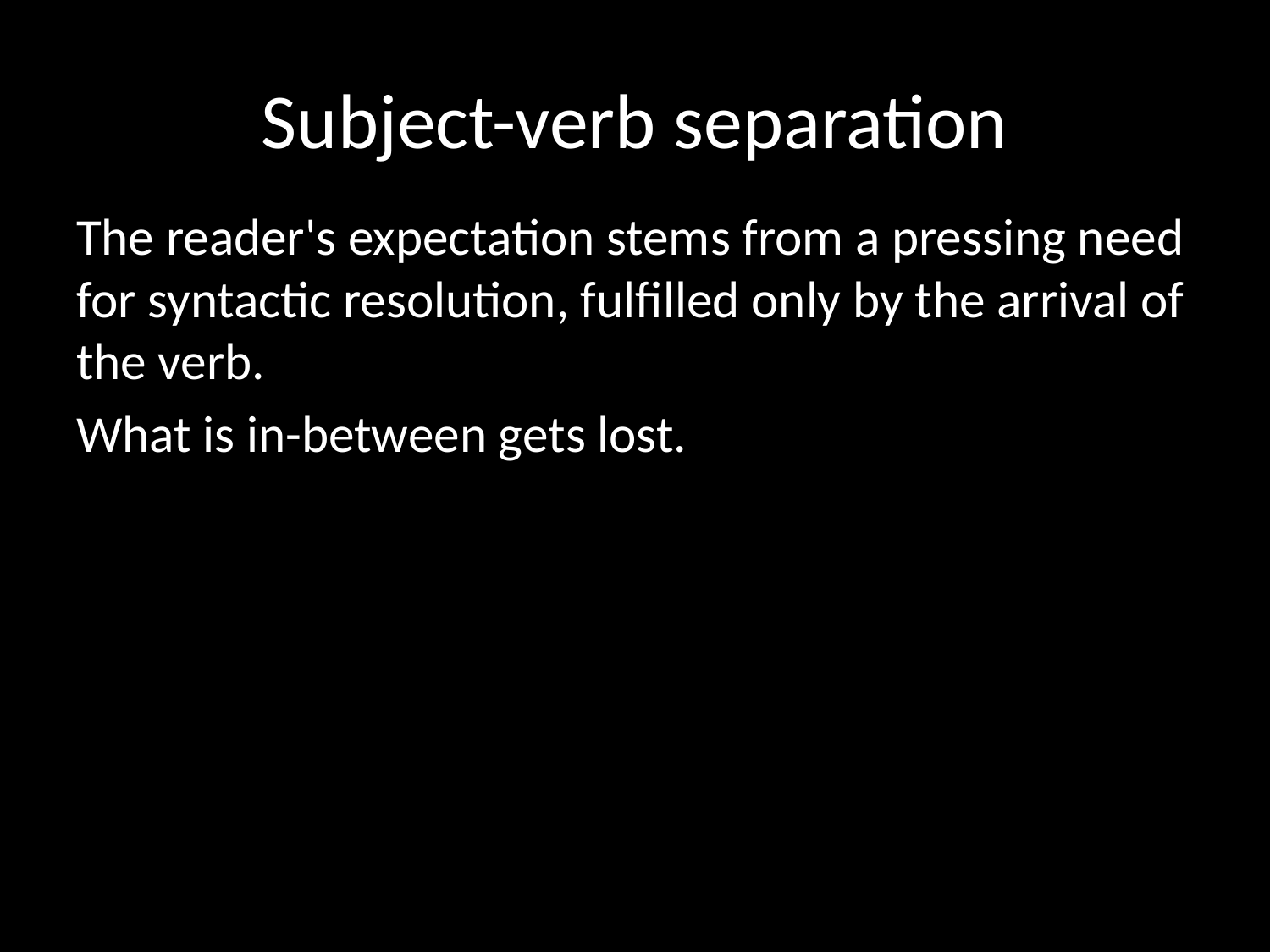

# Subject-verb separation
The reader's expectation stems from a pressing need for syntactic resolution, fulfilled only by the arrival of the verb.
What is in-between gets lost.